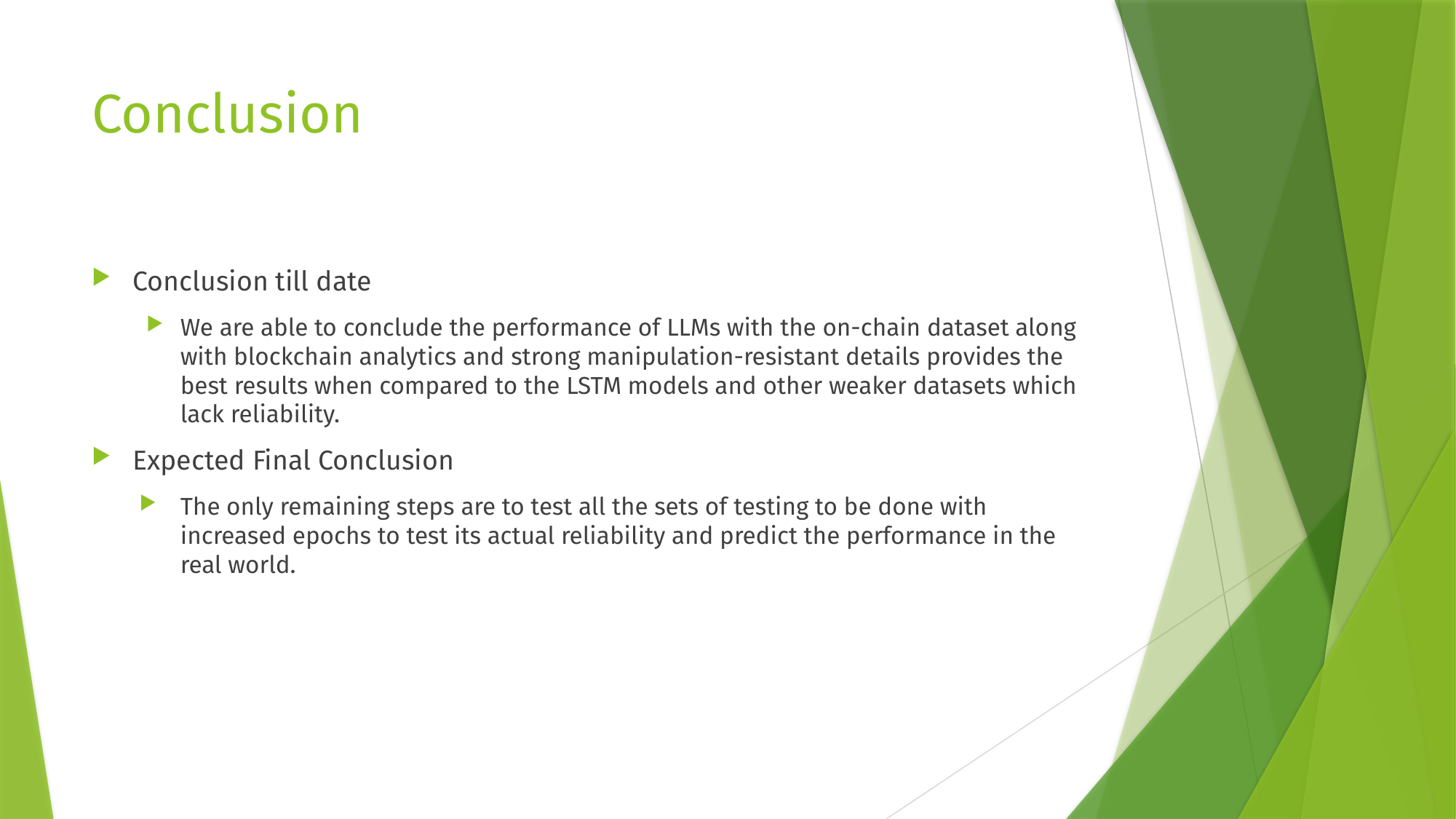

# Conclusion
Conclusion till date
We are able to conclude the performance of LLMs with the on-chain dataset along with blockchain analytics and strong manipulation-resistant details provides the best results when compared to the LSTM models and other weaker datasets which lack reliability.
Expected Final Conclusion
The only remaining steps are to test all the sets of testing to be done with increased epochs to test its actual reliability and predict the performance in the real world.